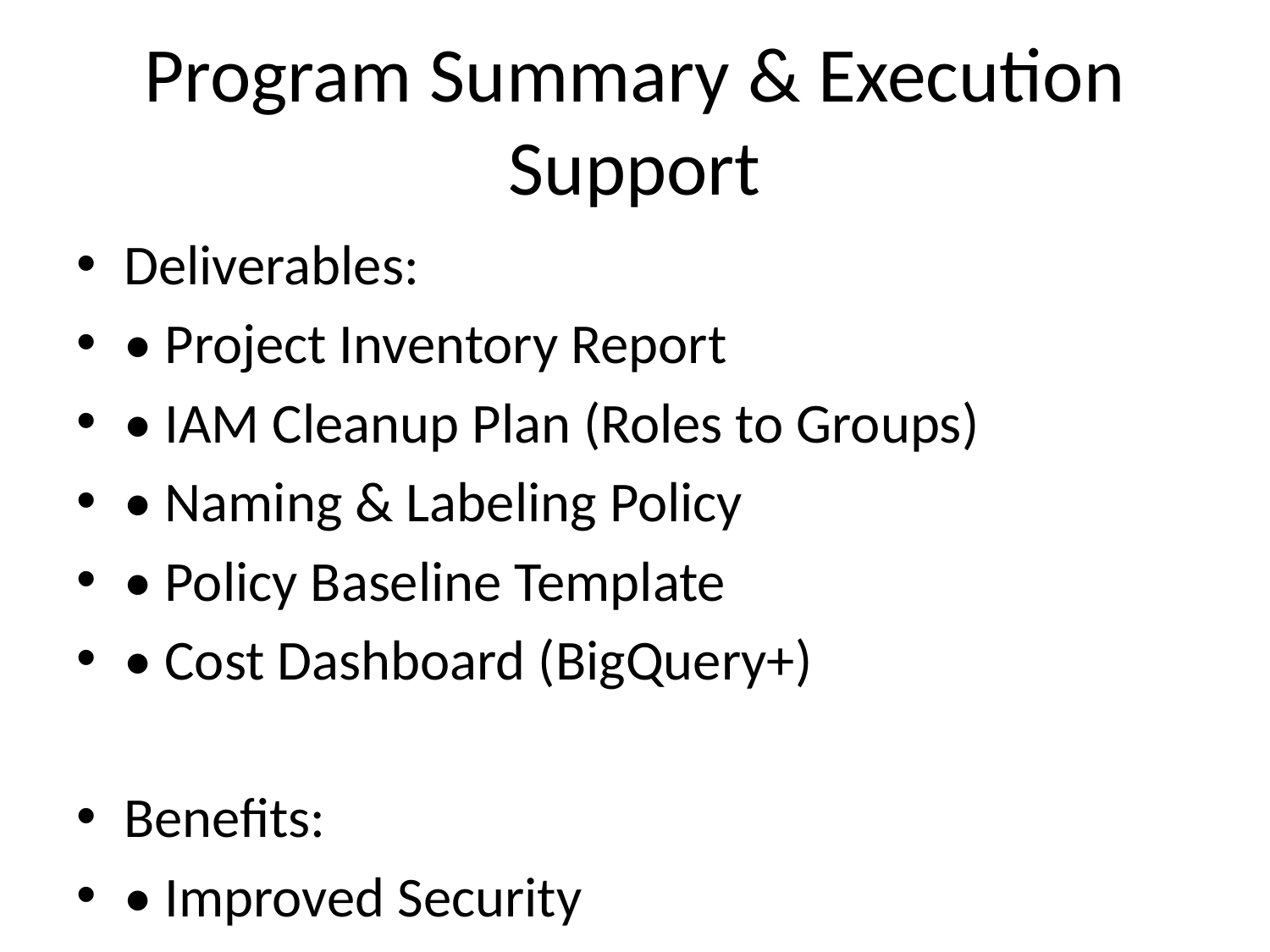

# Program Summary & Execution Support
Deliverables:
• Project Inventory Report
• IAM Cleanup Plan (Roles to Groups)
• Naming & Labeling Policy
• Policy Baseline Template
• Cost Dashboard (BigQuery+)

Benefits:
• Improved Security
• Least Privilege Enforcement
• Centralized Identity Management
• Consistent Access via AD or Groups

Key Dependencies:
• Org Admin Approval
• Logging & Splunk Access
• Legacy Firewall Team Inputs
• Naming/Logging Agreement

Reporting Cadence:
• Weekly Intra-team Sync
• Monthly IAM Review, Cost Dashboard
• Monthly Posture & Automation Review